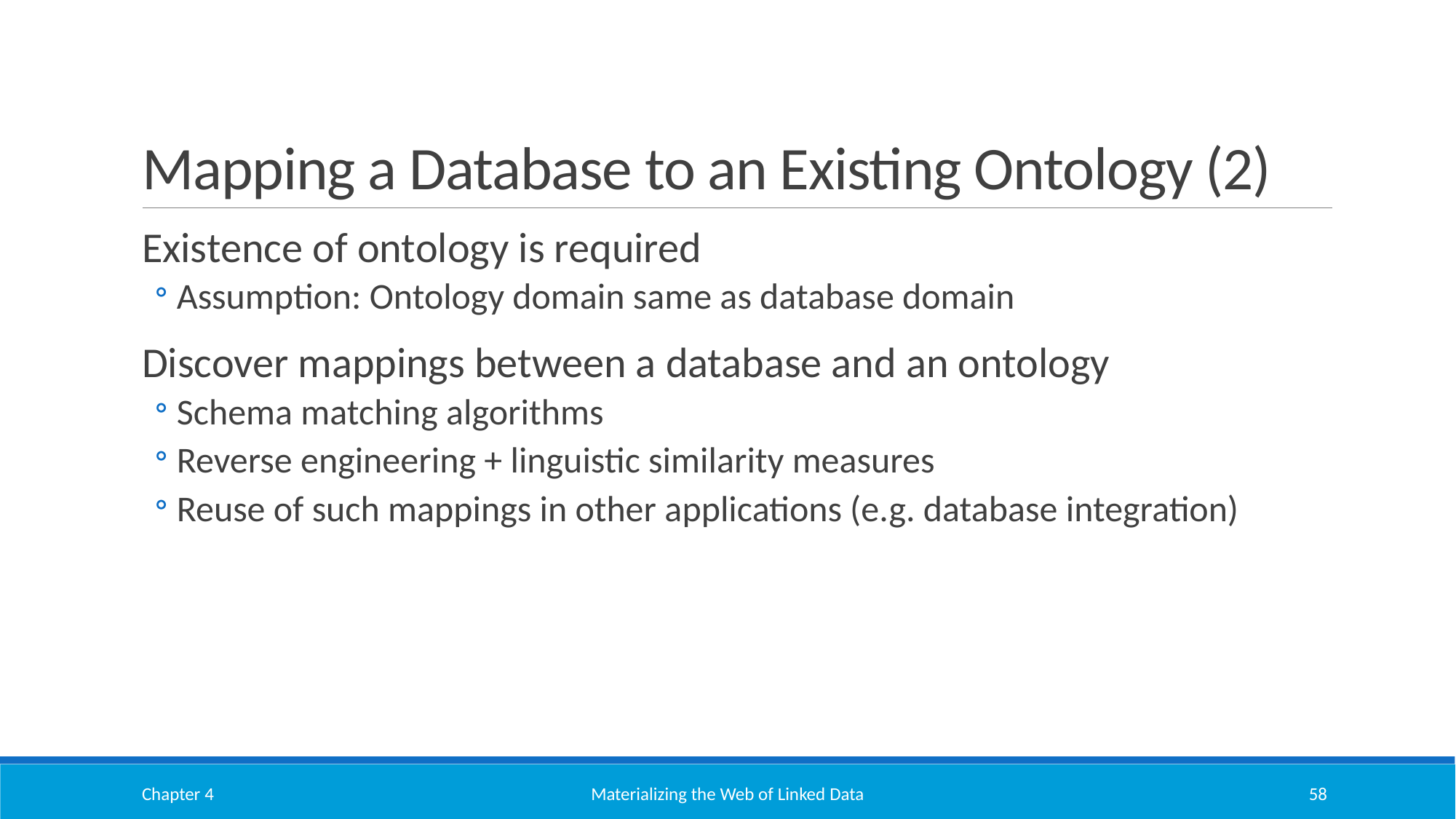

# Mapping a Database to an Existing Ontology (2)
Existence of ontology is required
Assumption: Ontology domain same as database domain
Discover mappings between a database and an ontology
Schema matching algorithms
Reverse engineering + linguistic similarity measures
Reuse of such mappings in other applications (e.g. database integration)

Chapter 4
Materializing the Web of Linked Data
58